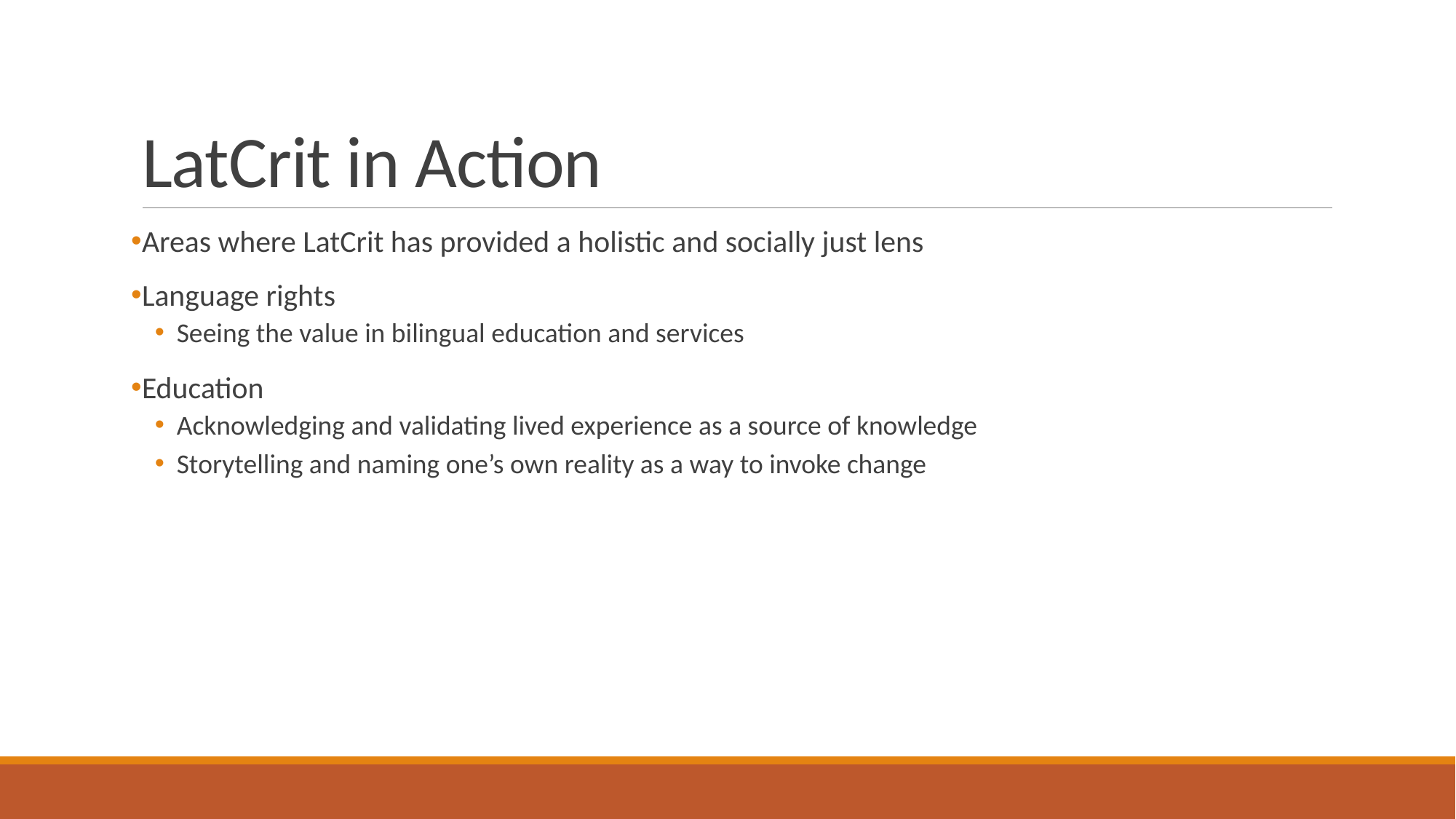

# LatCrit in Action
Areas where LatCrit has provided a holistic and socially just lens
Language rights
Seeing the value in bilingual education and services
Education
Acknowledging and validating lived experience as a source of knowledge
Storytelling and naming one’s own reality as a way to invoke change